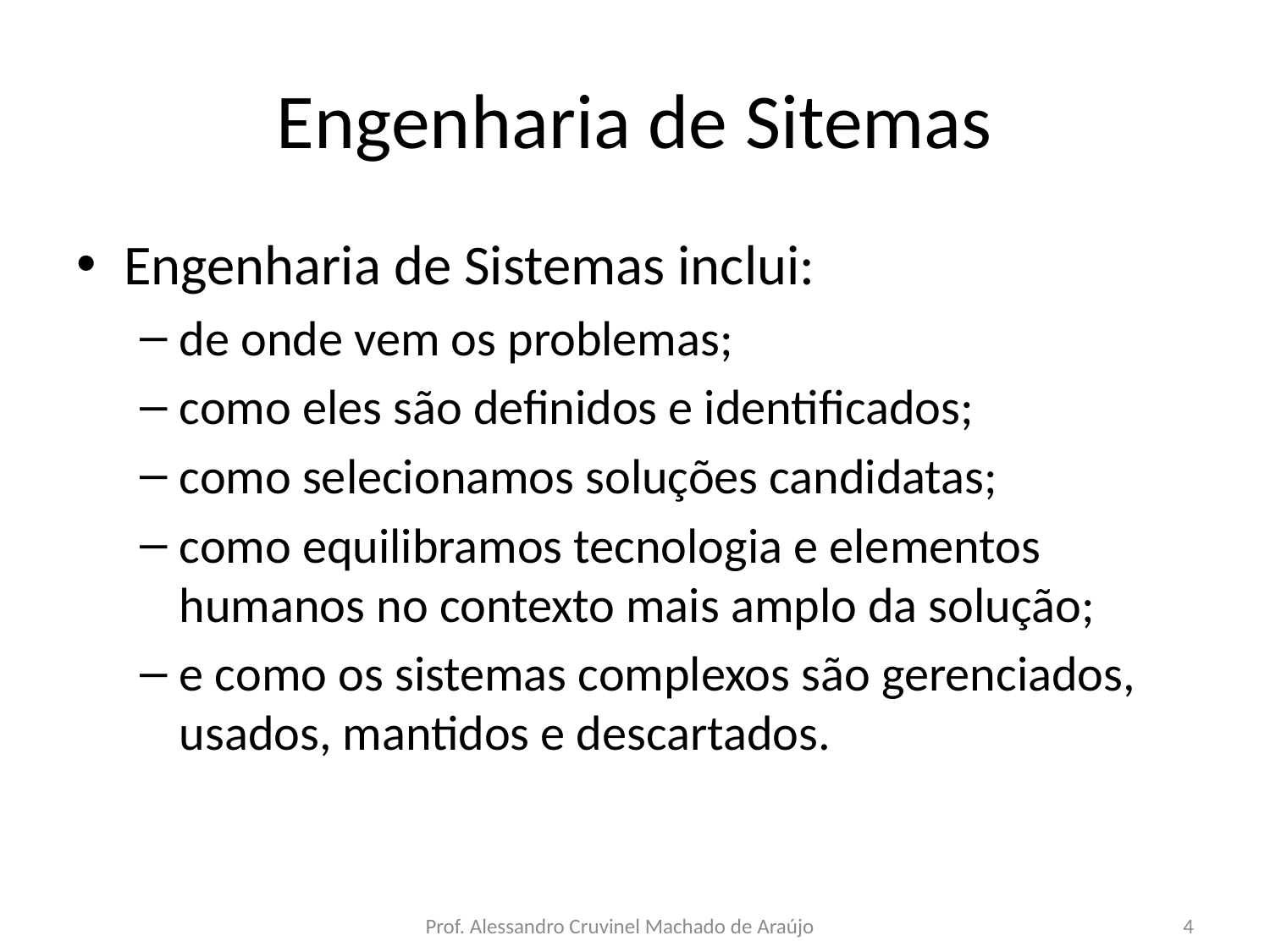

# Engenharia de Sitemas
Engenharia de Sistemas inclui:
de onde vem os problemas;
como eles são definidos e identificados;
como selecionamos soluções candidatas;
como equilibramos tecnologia e elementos humanos no contexto mais amplo da solução;
e como os sistemas complexos são gerenciados, usados, mantidos e descartados.
Prof. Alessandro Cruvinel Machado de Araújo
4